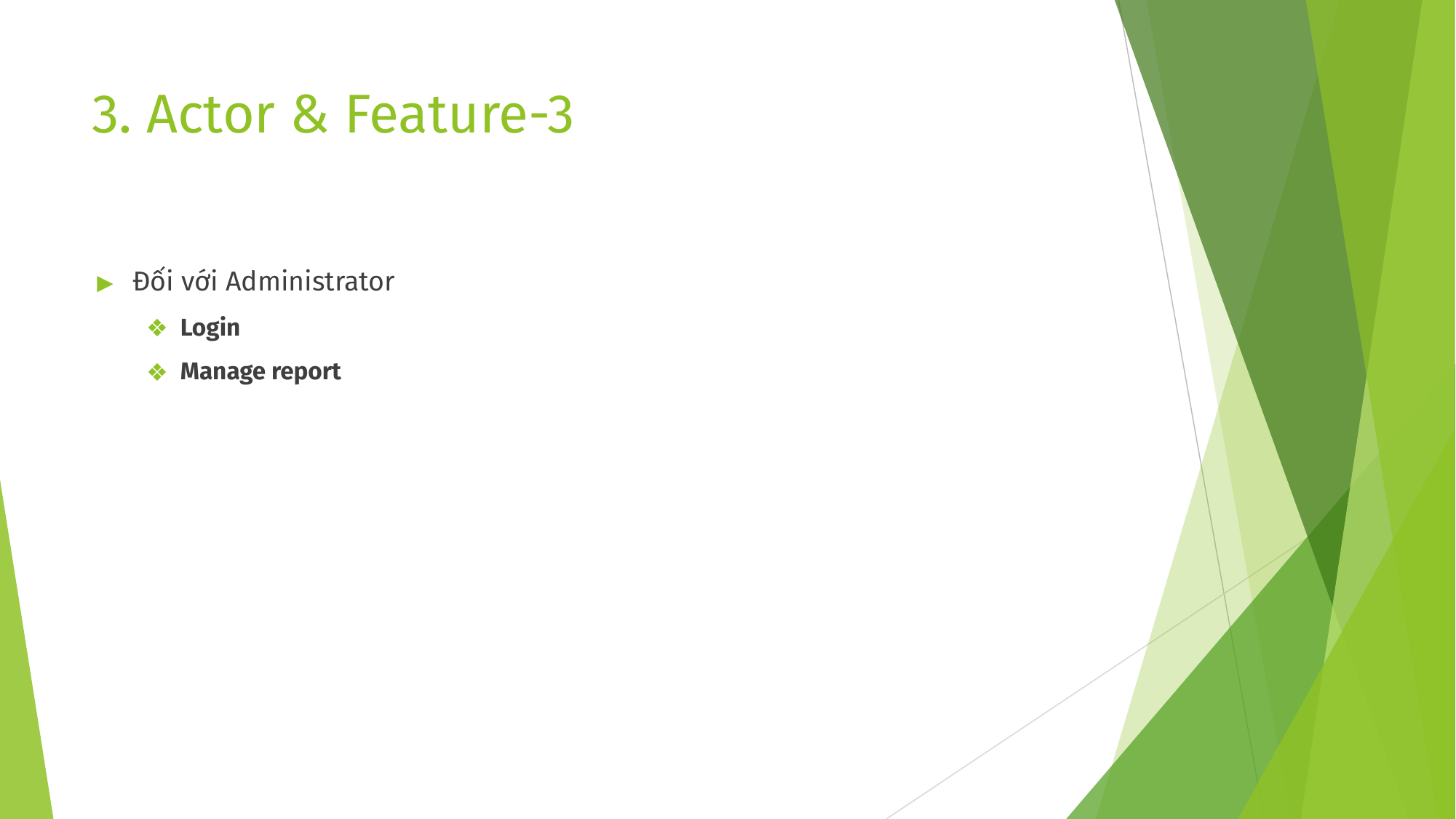

# 3. Actor & Feature-3
Đối với Administrator
Login
Manage report